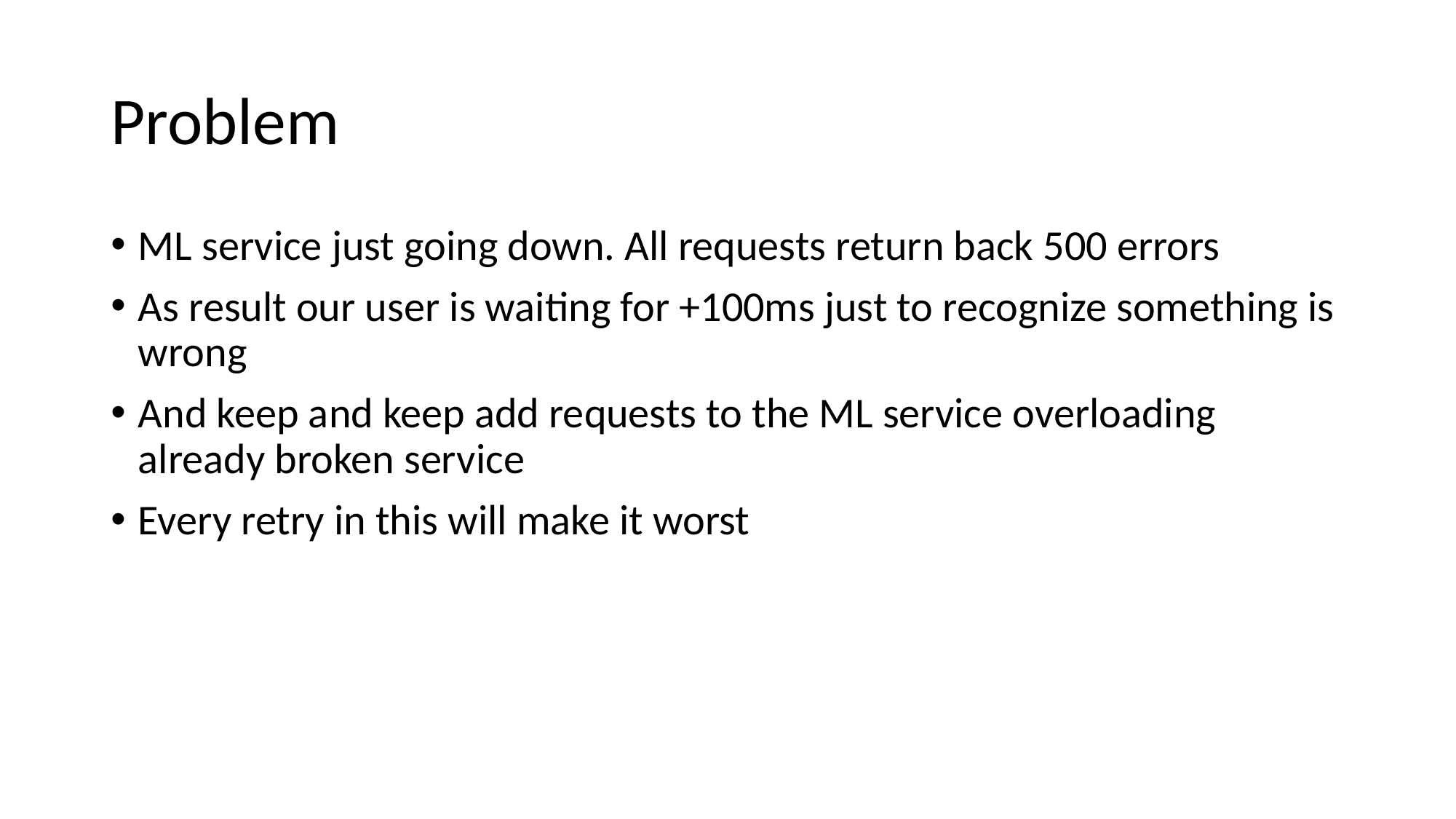

# Problem
ML service just going down. All requests return back 500 errors
As result our user is waiting for +100ms just to recognize something is wrong
And keep and keep add requests to the ML service overloading already broken service
Every retry in this will make it worst